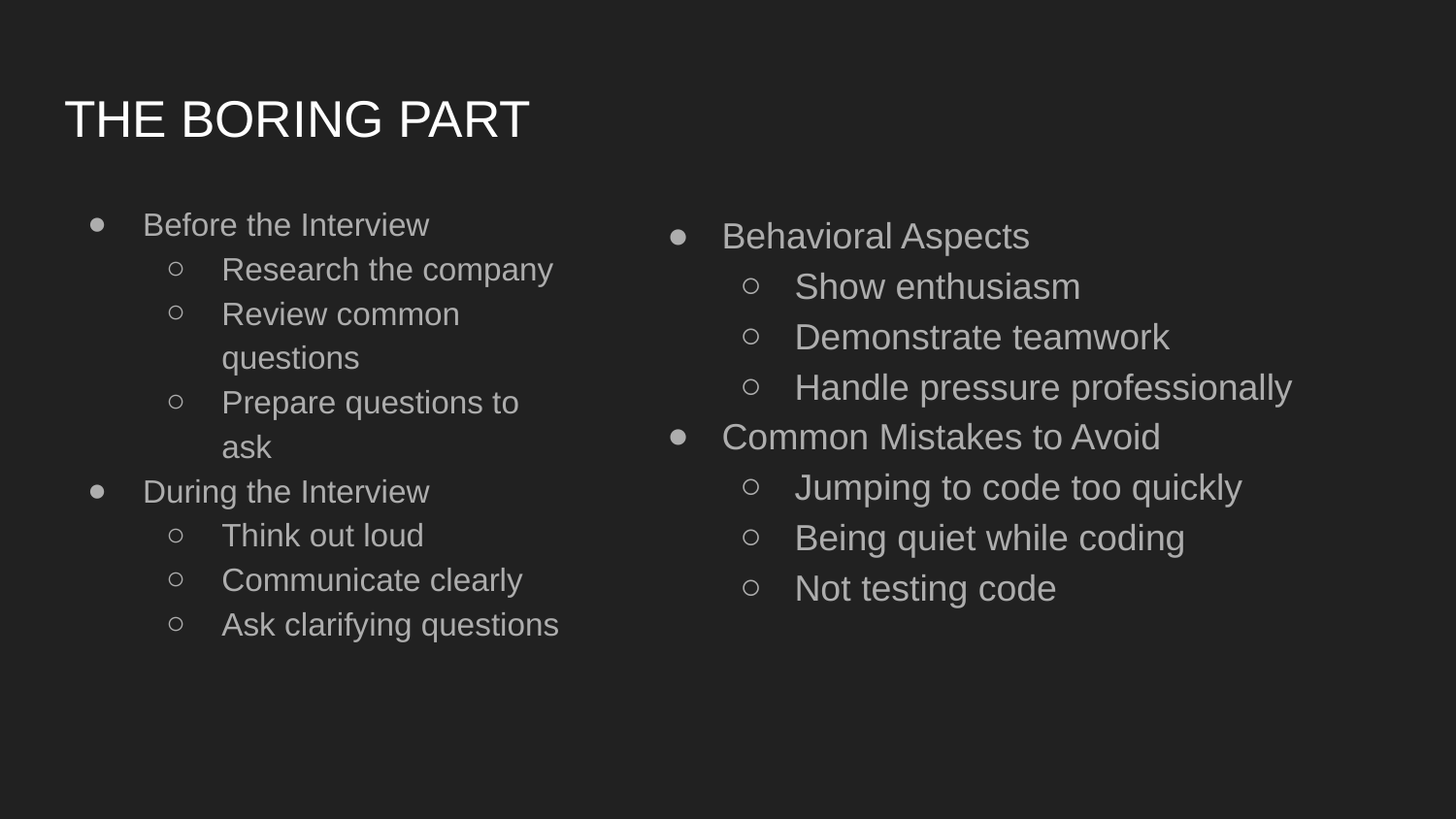

# THE BORING PART
Before the Interview
Research the company
Review common questions
Prepare questions to ask
During the Interview
Think out loud
Communicate clearly
Ask clarifying questions

Behavioral Aspects
Show enthusiasm
Demonstrate teamwork
Handle pressure professionally
Common Mistakes to Avoid
Jumping to code too quickly
Being quiet while coding
Not testing code